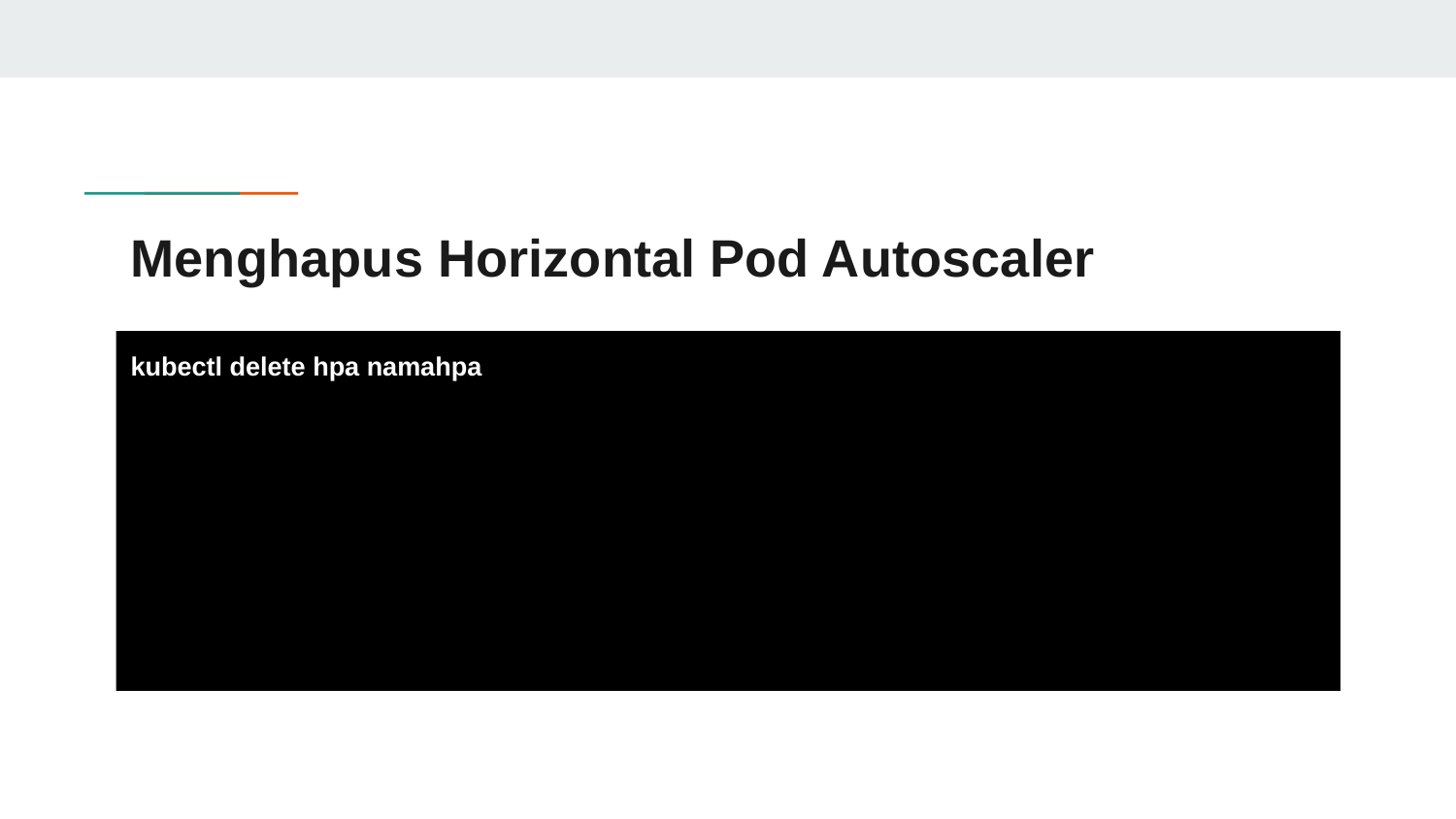

# Menghapus Horizontal Pod Autoscaler
kubectl delete hpa namahpa